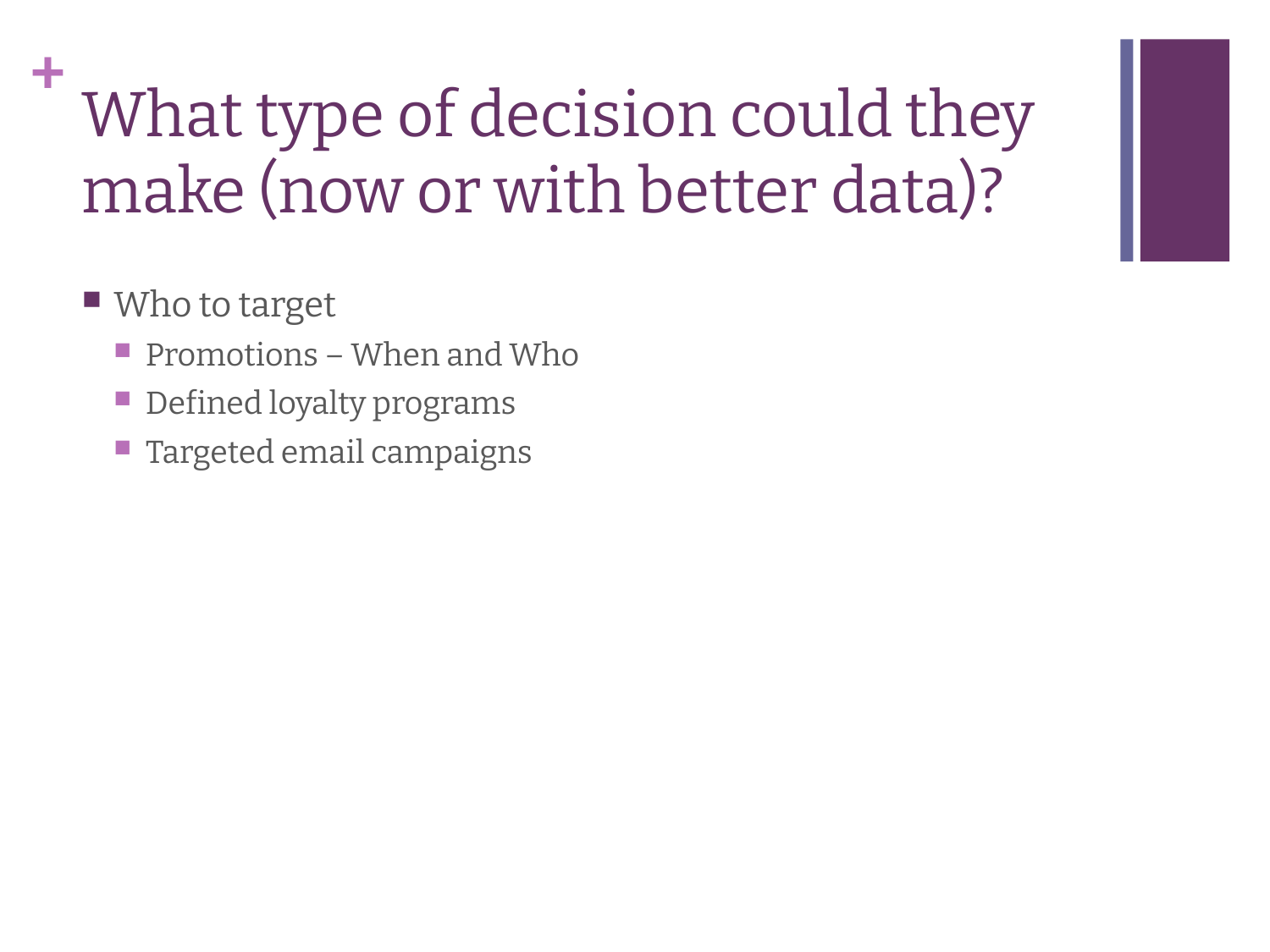

# What type of decision could they make (now or with better data)?
Who to target
Promotions – When and Who
Defined loyalty programs
Targeted email campaigns